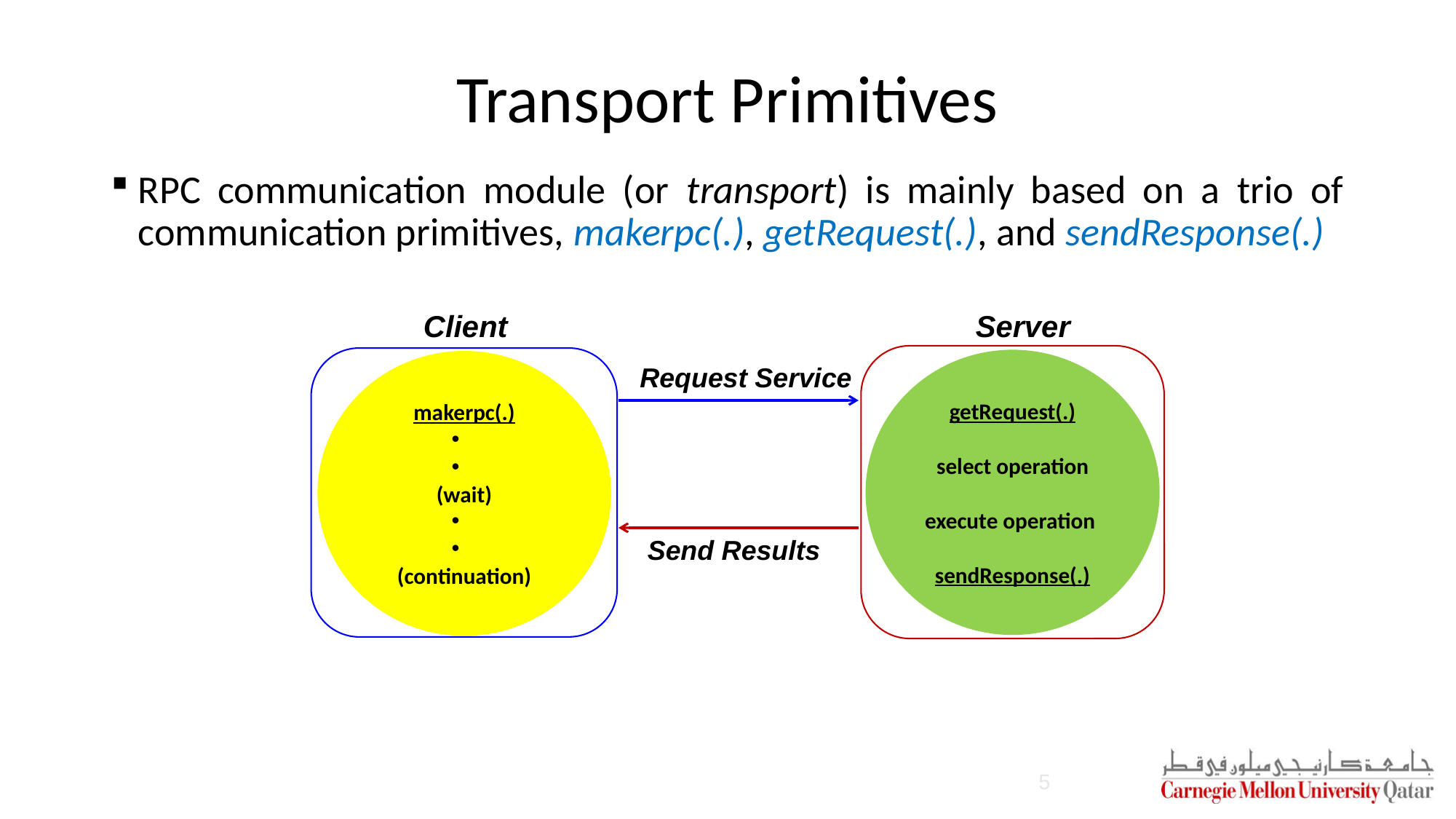

# Transport Primitives
RPC communication module (or transport) is mainly based on a trio of communication primitives, makerpc(.), getRequest(.), and sendResponse(.)

Client
Server

getRequest(.)

select operation

execute operation

sendResponse(.)

makerpc(.)

(wait)

(continuation)

Request Service
Send Results
5